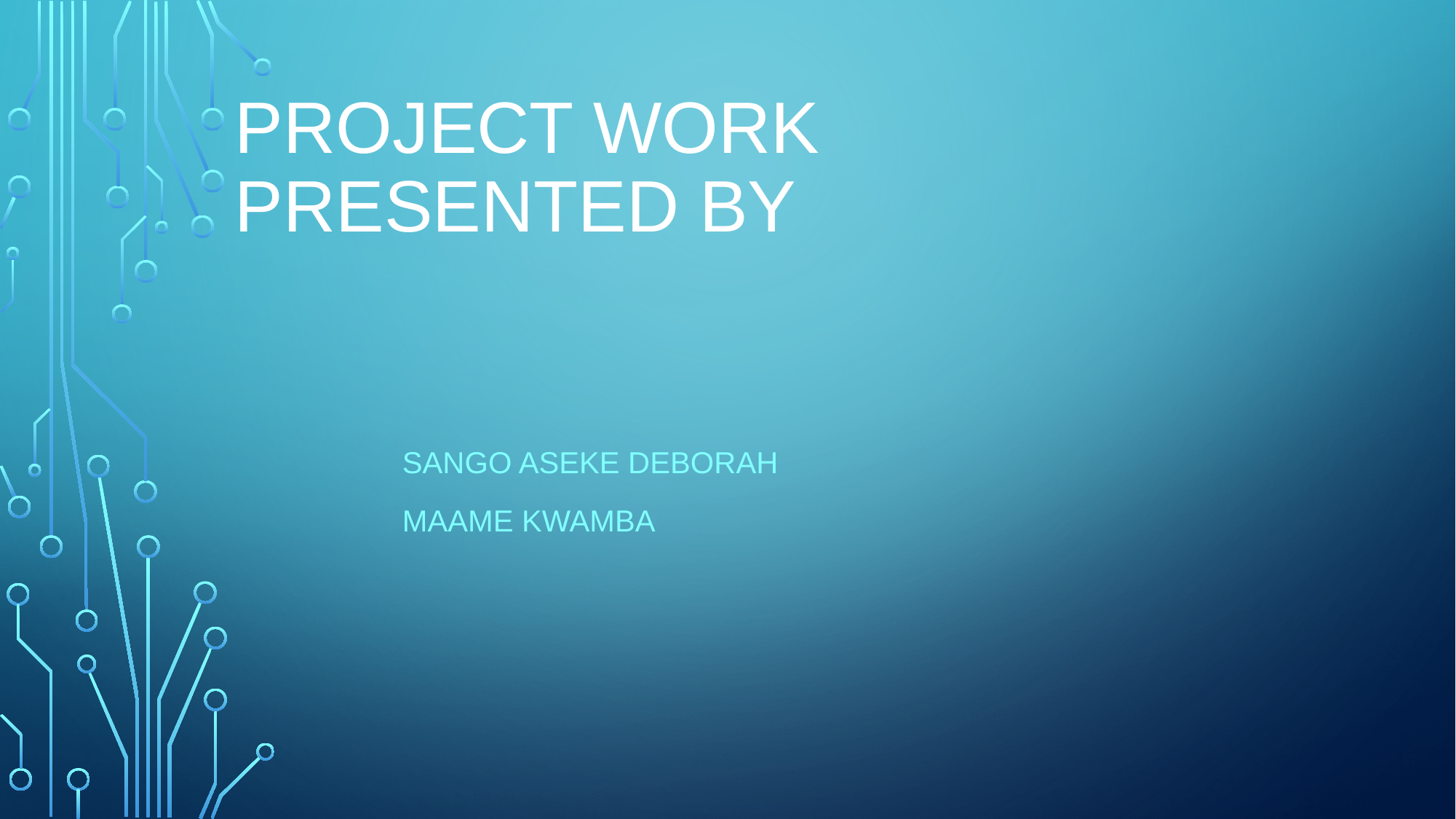

# Project work presented by
                    SANGO ASEKE DEBORAH
                    MAAME KWAMBA